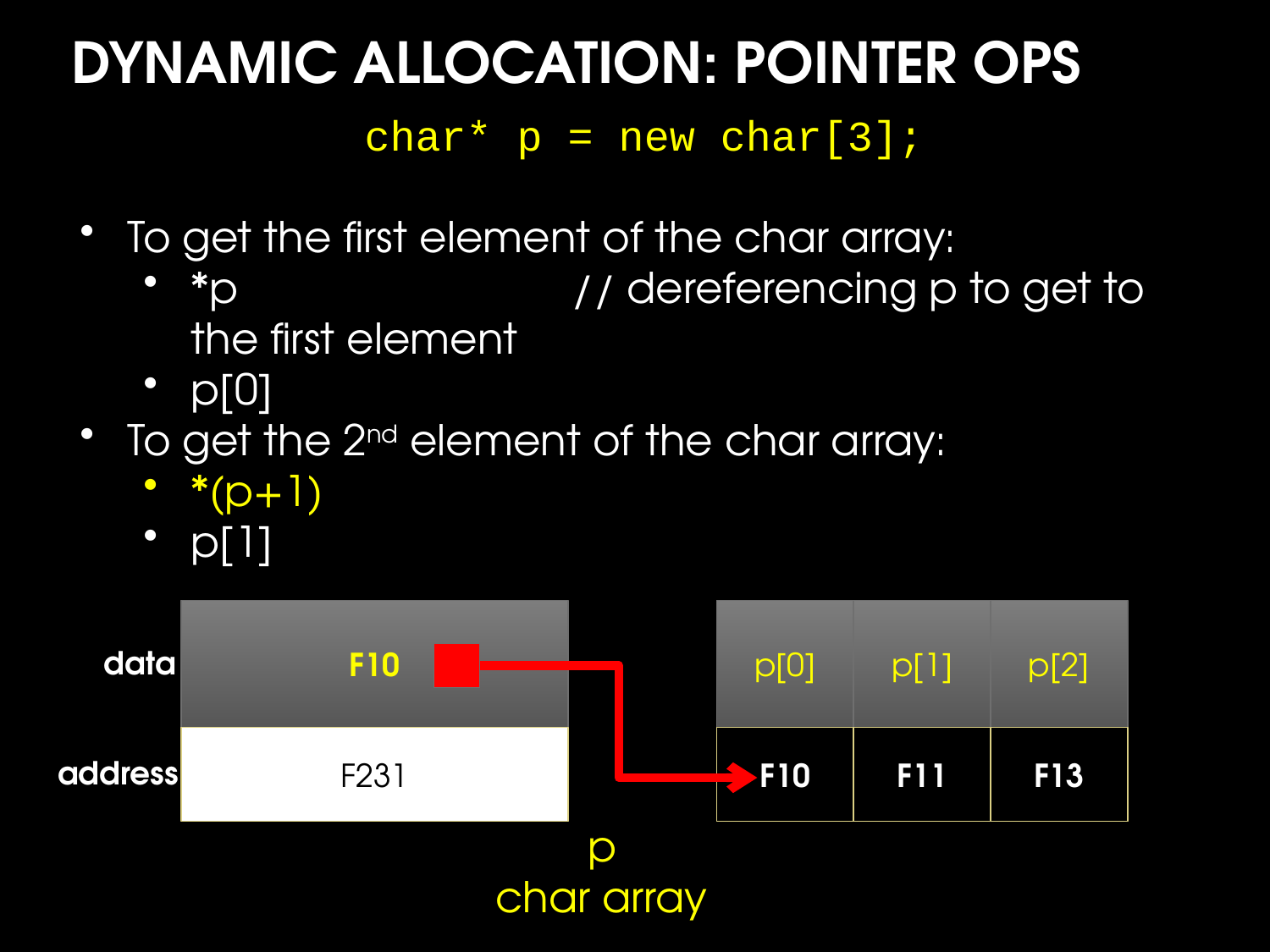

DYNAMIC ALLOCATION: POINTER OPS
char* p = new char[3];

To get the first element of the char array:
*p			// dereferencing p to get to the first element
p[0]
To get the 2nd element of the char array:
*(p+1)
p[1]

				p							   char array
F10
p[0]
p[1]
p[2]
data

F231
F10
F11
F13
address